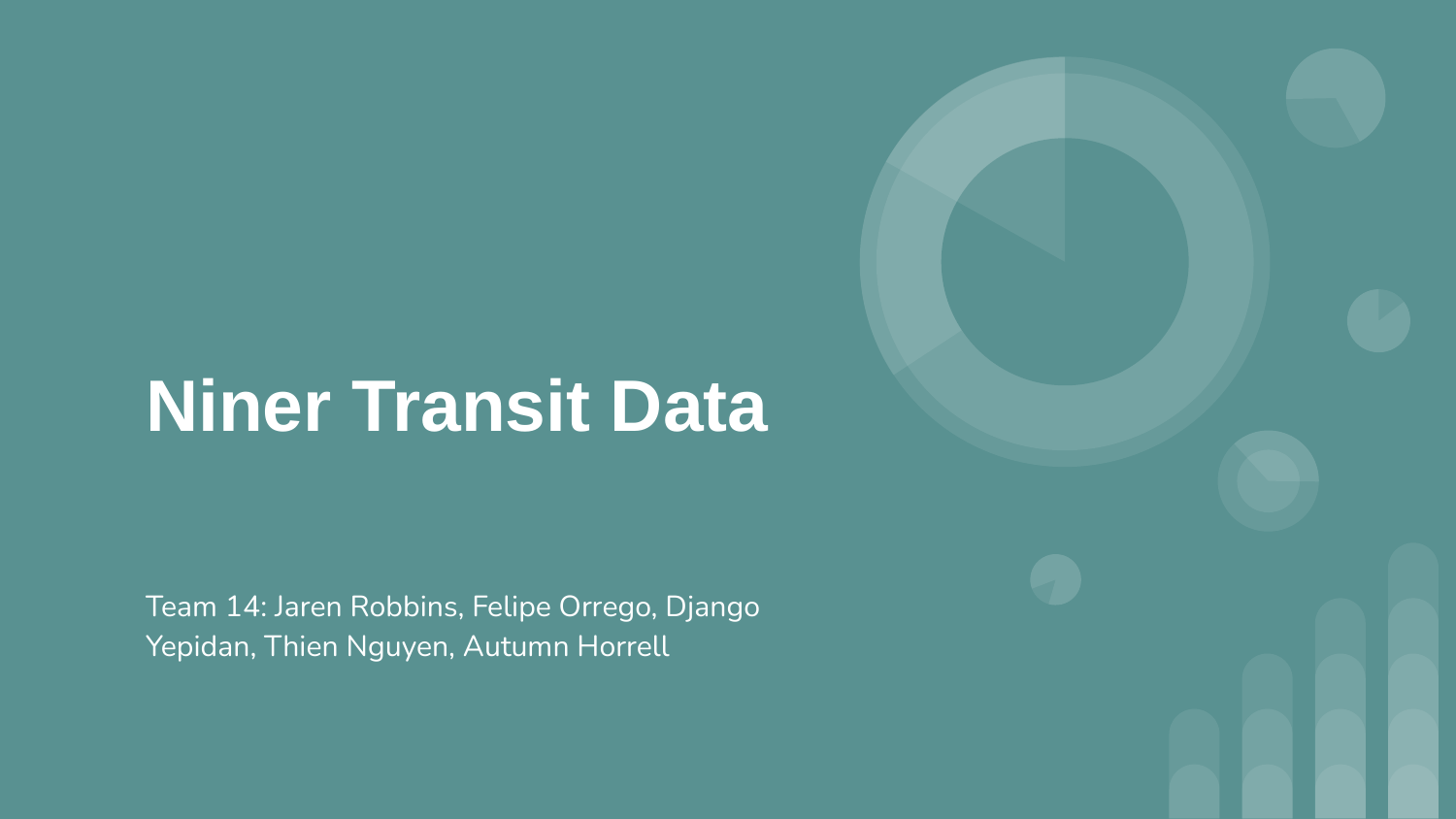

# Niner Transit Data
Team 14: Jaren Robbins, Felipe Orrego, Django Yepidan, Thien Nguyen, Autumn Horrell